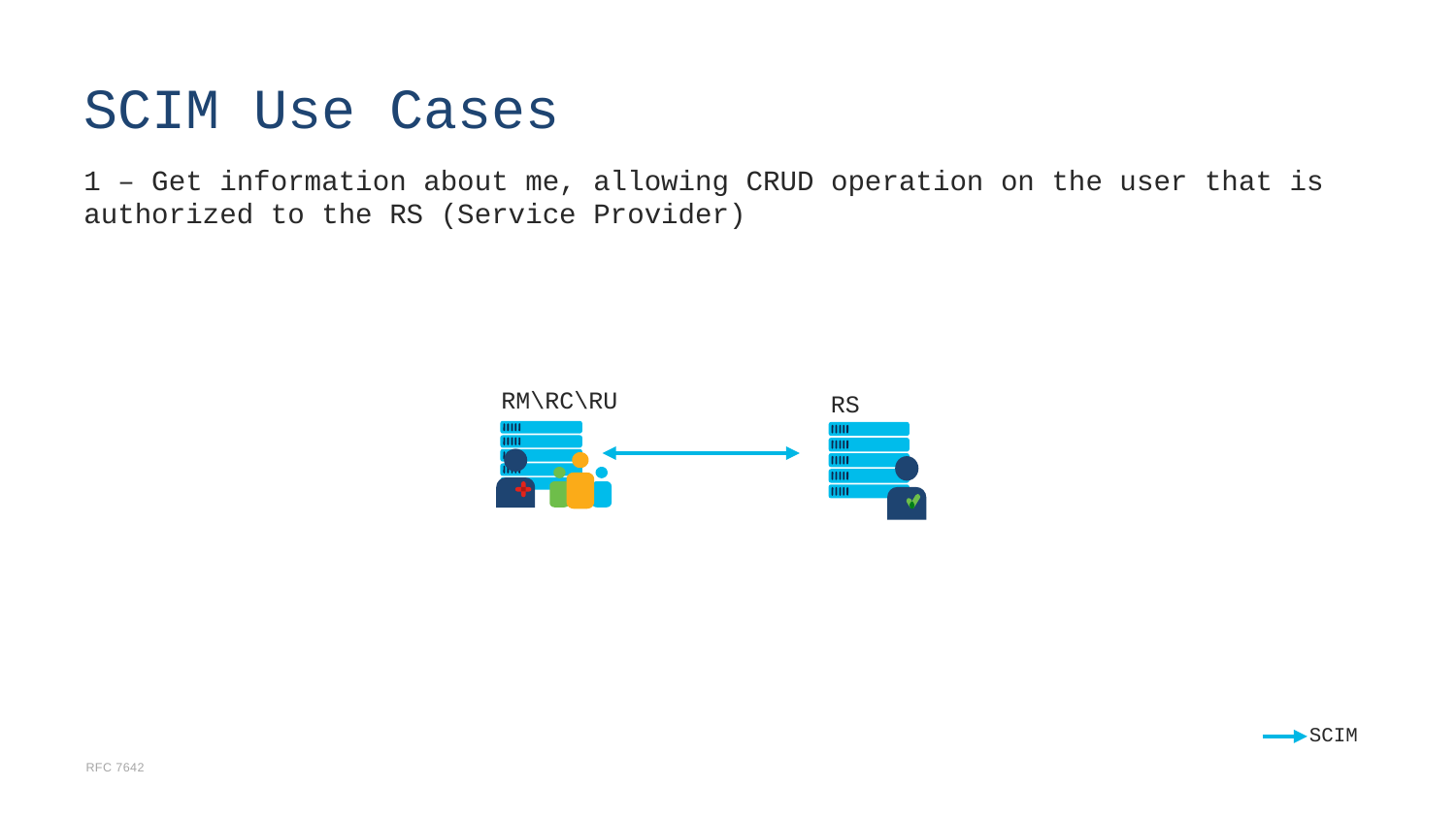

# SCIM Use Cases
1 – Get information about me, allowing CRUD operation on the user that is authorized to the RS (Service Provider)
RM\RC\RU
RS

SCIM